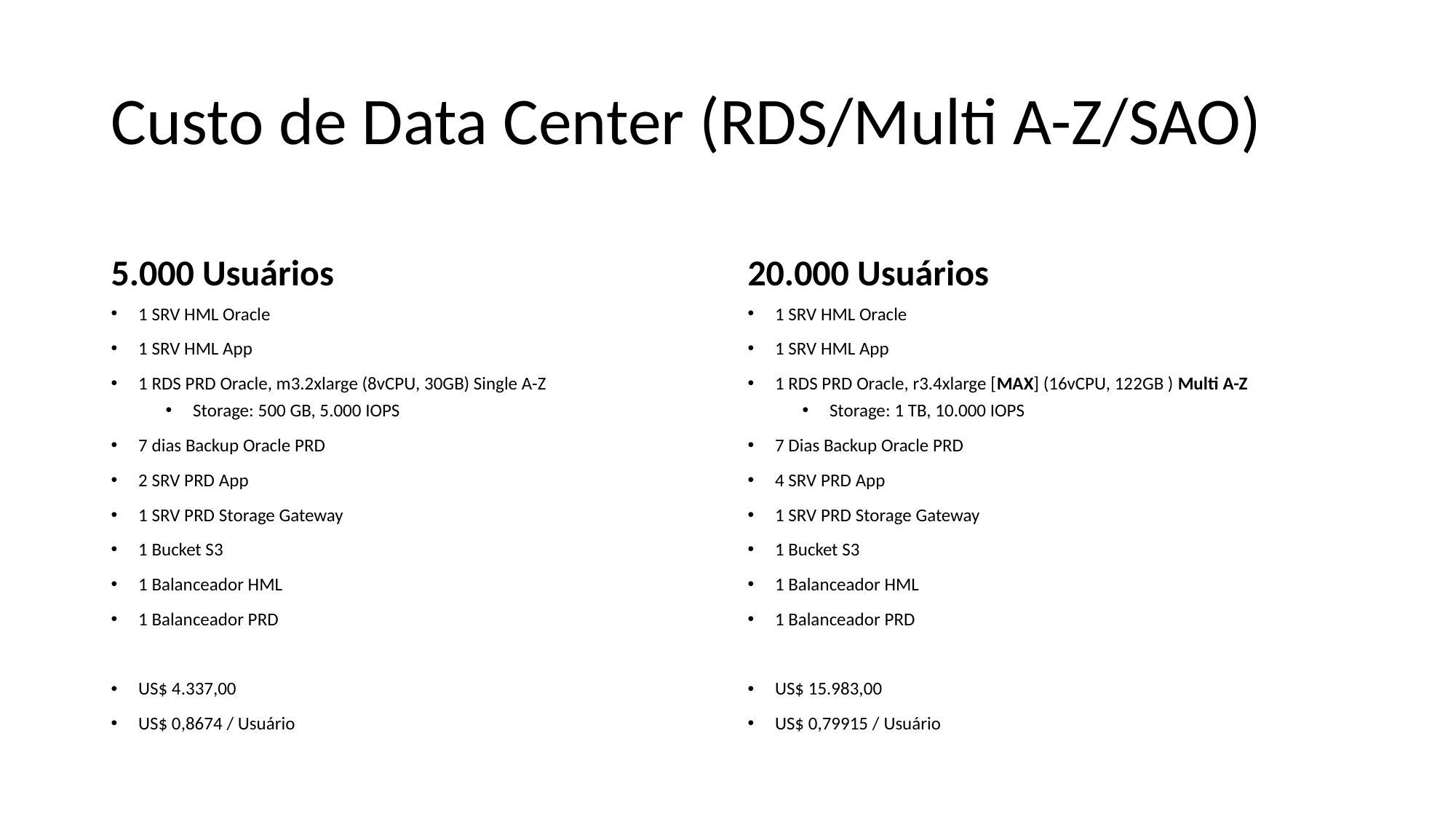

# Custo de Data Center (RDS/Multi A-Z/SAO)
5.000 Usuários
20.000 Usuários
1 SRV HML Oracle
1 SRV HML App
1 RDS PRD Oracle, m3.2xlarge (8vCPU, 30GB) Single A-Z
Storage: 500 GB, 5.000 IOPS
7 dias Backup Oracle PRD
2 SRV PRD App
1 SRV PRD Storage Gateway
1 Bucket S3
1 Balanceador HML
1 Balanceador PRD

US$ 4.337,00
US$ 0,8674 / Usuário
1 SRV HML Oracle
1 SRV HML App
1 RDS PRD Oracle, r3.4xlarge [MAX] (16vCPU, 122GB ) Multi A-Z
Storage: 1 TB, 10.000 IOPS
7 Dias Backup Oracle PRD
4 SRV PRD App
1 SRV PRD Storage Gateway
1 Bucket S3
1 Balanceador HML
1 Balanceador PRD

US$ 15.983,00
US$ 0,79915 / Usuário